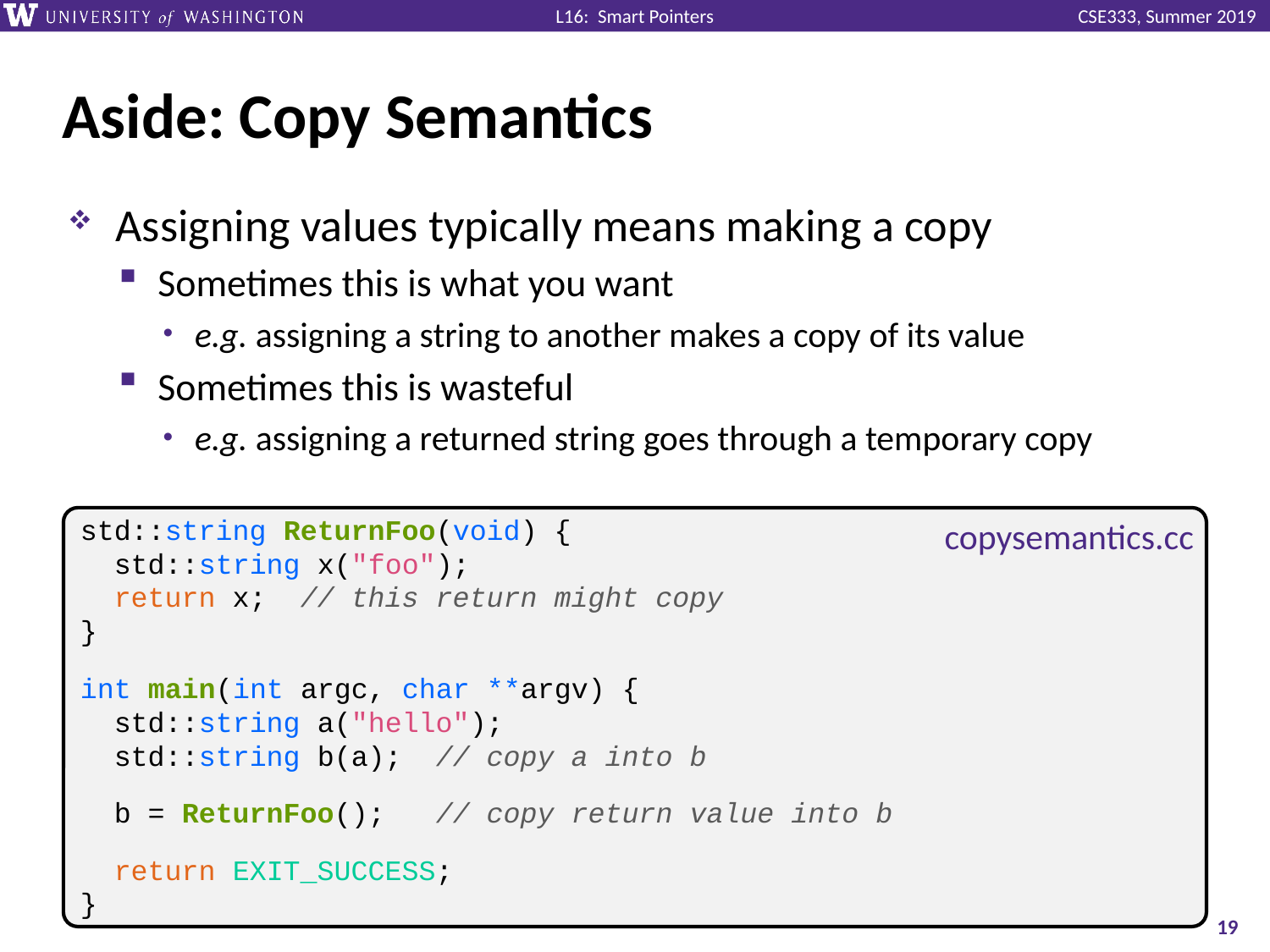

# Aside: Copy Semantics
Assigning values typically means making a copy
Sometimes this is what you want
e.g. assigning a string to another makes a copy of its value
Sometimes this is wasteful
e.g. assigning a returned string goes through a temporary copy
std::string ReturnFoo(void) {
  std::string x("foo");
  return x;  // this return might copy
}

int main(int argc, char **argv) {
  std::string a("hello");
  std::string b(a);  // copy a into b

  b = ReturnFoo();   // copy return value into b

  return EXIT_SUCCESS;
}
copysemantics.cc
19